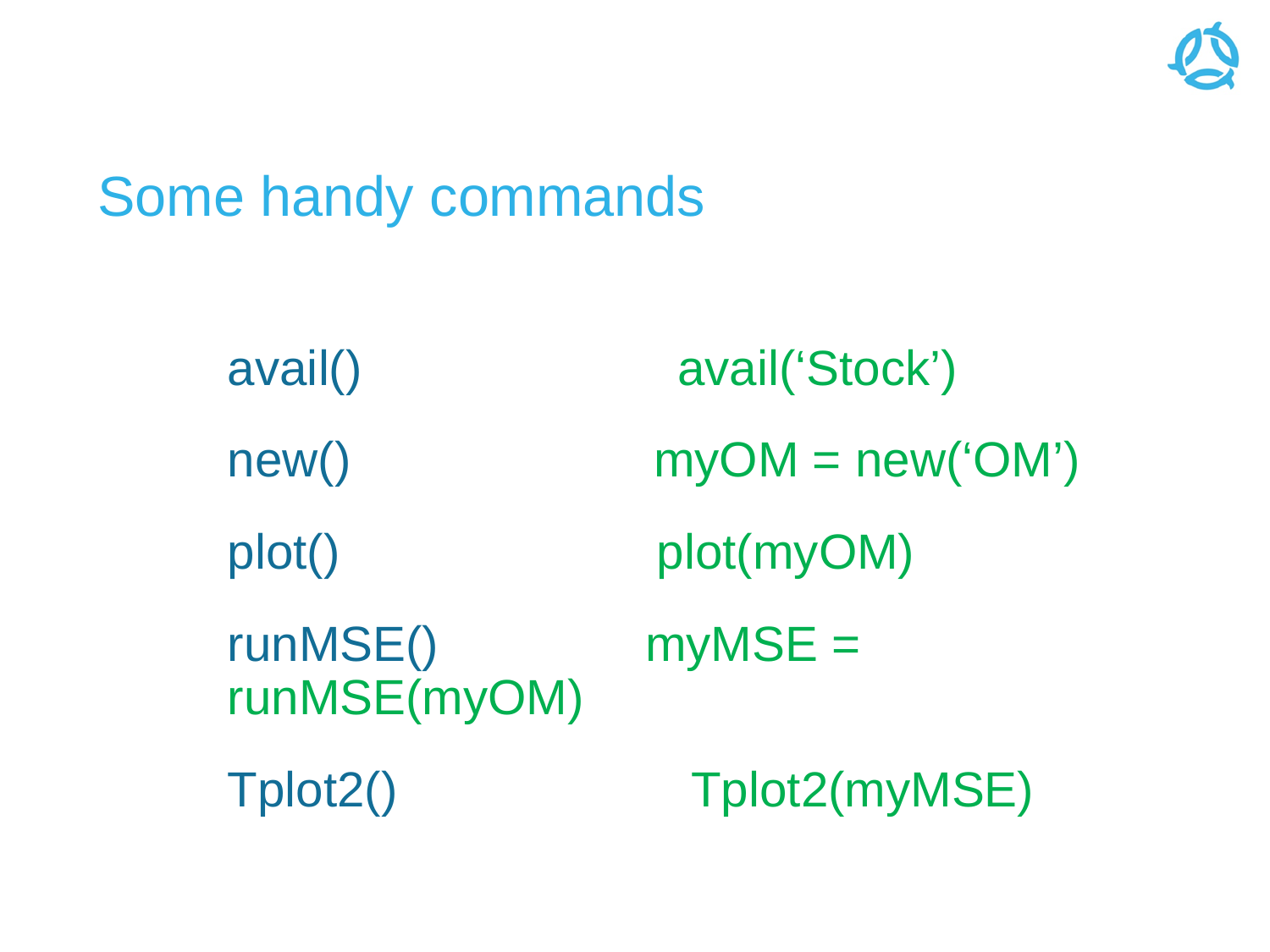

# Some handy commands
avail()		     avail(‘Stock’)
new()                      myOM = new(‘OM’)
plot()                       plot(myOM)
runMSE()               myMSE = runMSE(myOM)
Tplot2()       	      Tplot2(myMSE)